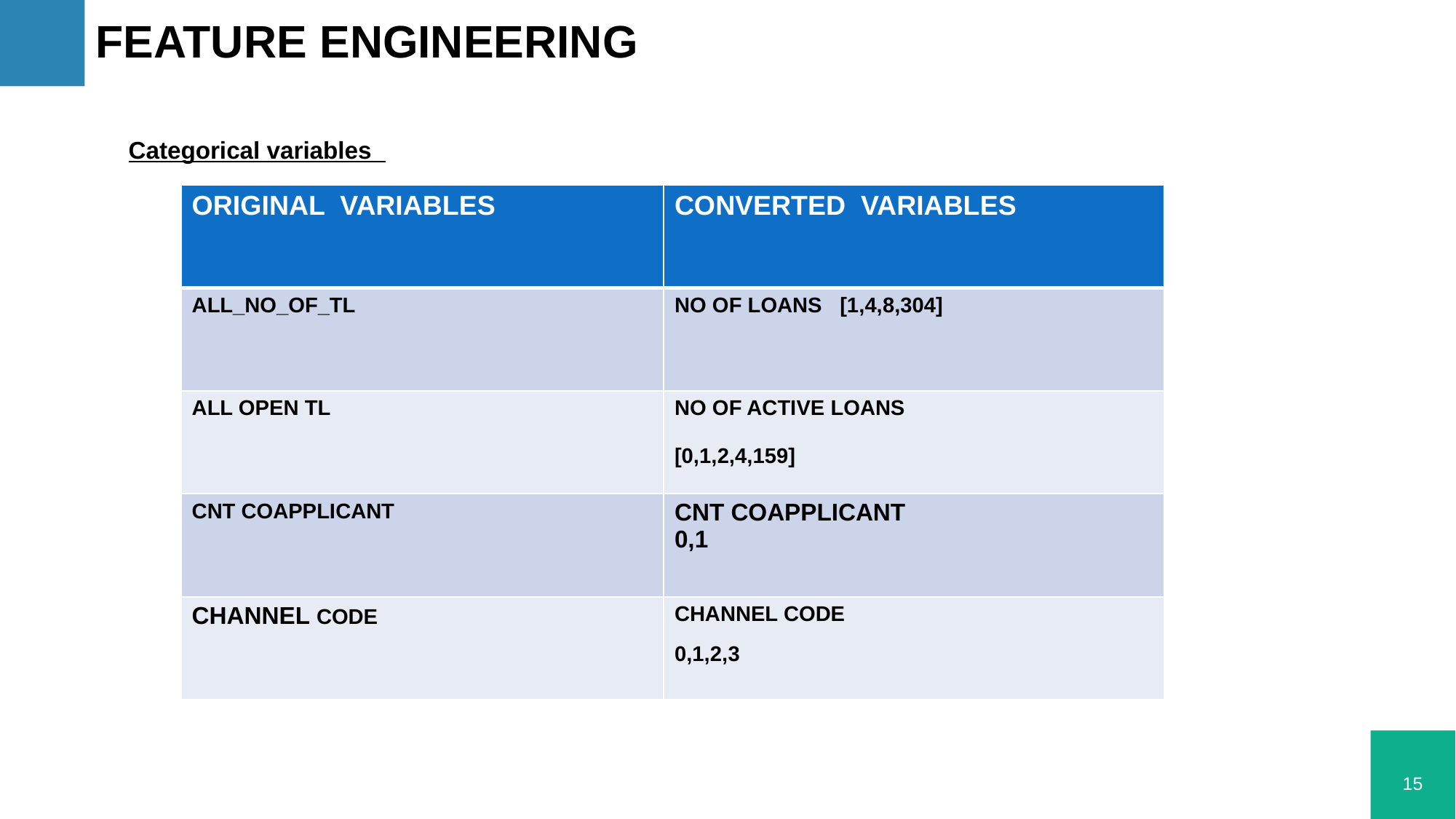

# FEATURE ENGINEERING
Categorical variables

| ORIGINAL VARIABLES | CONVERTED VARIABLES |
| --- | --- |
| ALL\_NO\_OF\_TL | NO OF LOANS [1,4,8,304] |
| ALL OPEN TL | NO OF ACTIVE LOANS [0,1,2,4,159] |
| CNT COAPPLICANT | CNT COAPPLICANT 0,1 |
| CHANNEL CODE | CHANNEL CODE 0,1,2,3 |
15